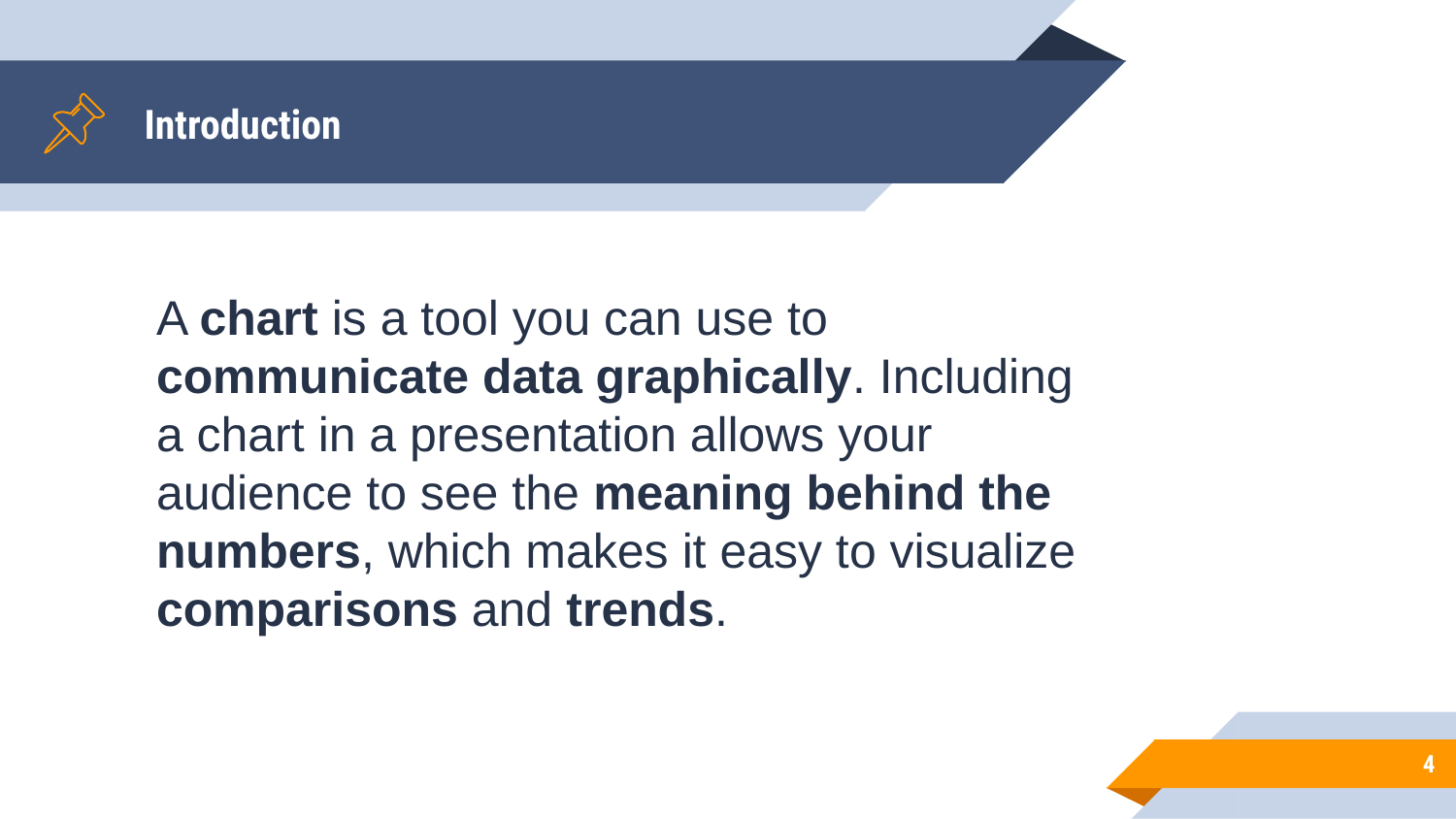

# Introduction

A chart is a tool you can use to communicate data graphically. Including a chart in a presentation allows your audience to see the meaning behind the numbers, which makes it easy to visualize comparisons and trends.
4